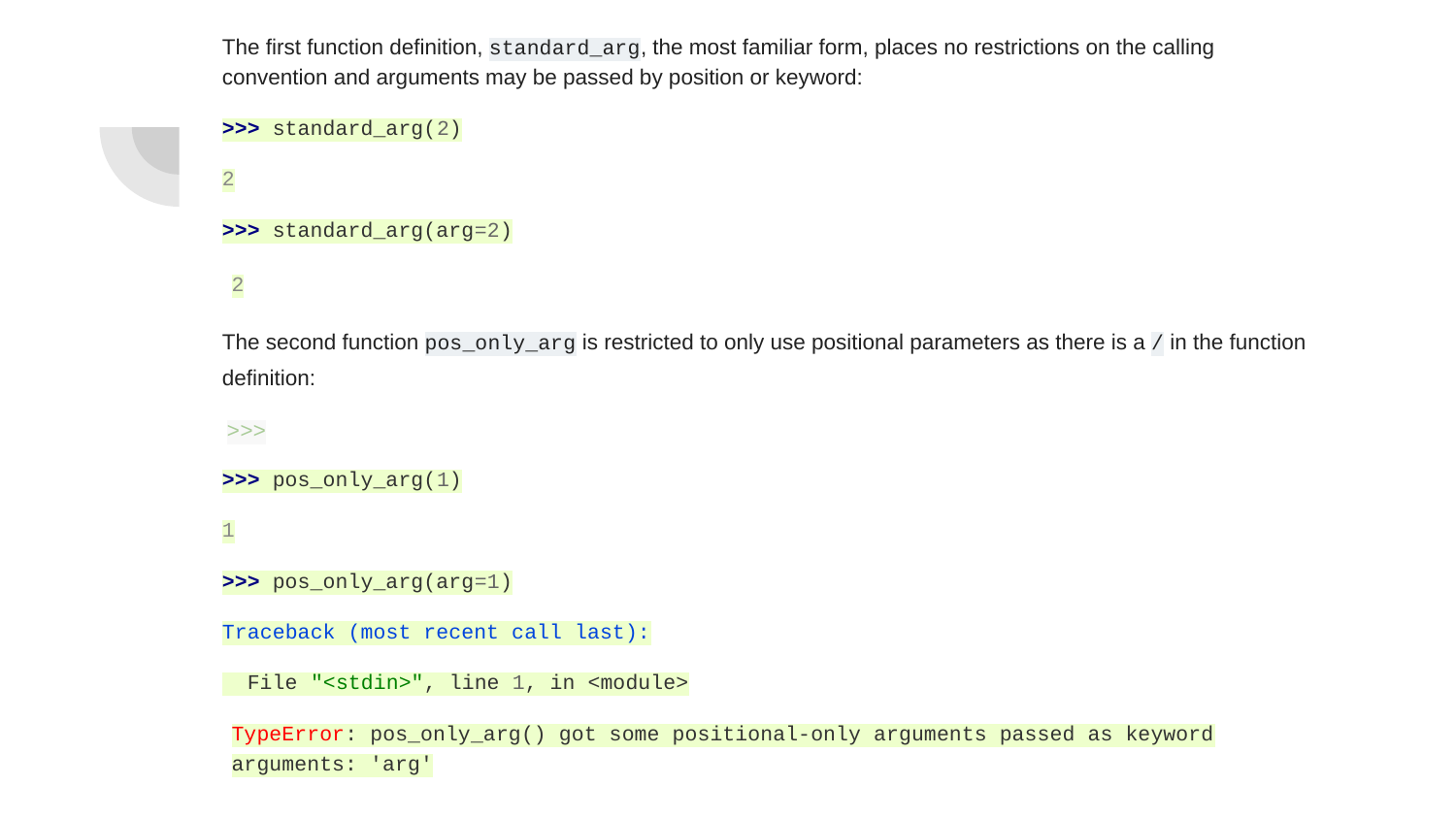

The first function definition, standard_arg, the most familiar form, places no restrictions on the calling convention and arguments may be passed by position or keyword:
>>> standard_arg(2)
2
>>> standard_arg(arg=2)
2
The second function pos_only_arg is restricted to only use positional parameters as there is a / in the function definition:
>>>
>>> pos_only_arg(1)
1
>>> pos_only_arg(arg=1)
Traceback (most recent call last):
  File "<stdin>", line 1, in <module>
TypeError: pos_only_arg() got some positional-only arguments passed as keyword arguments: 'arg'